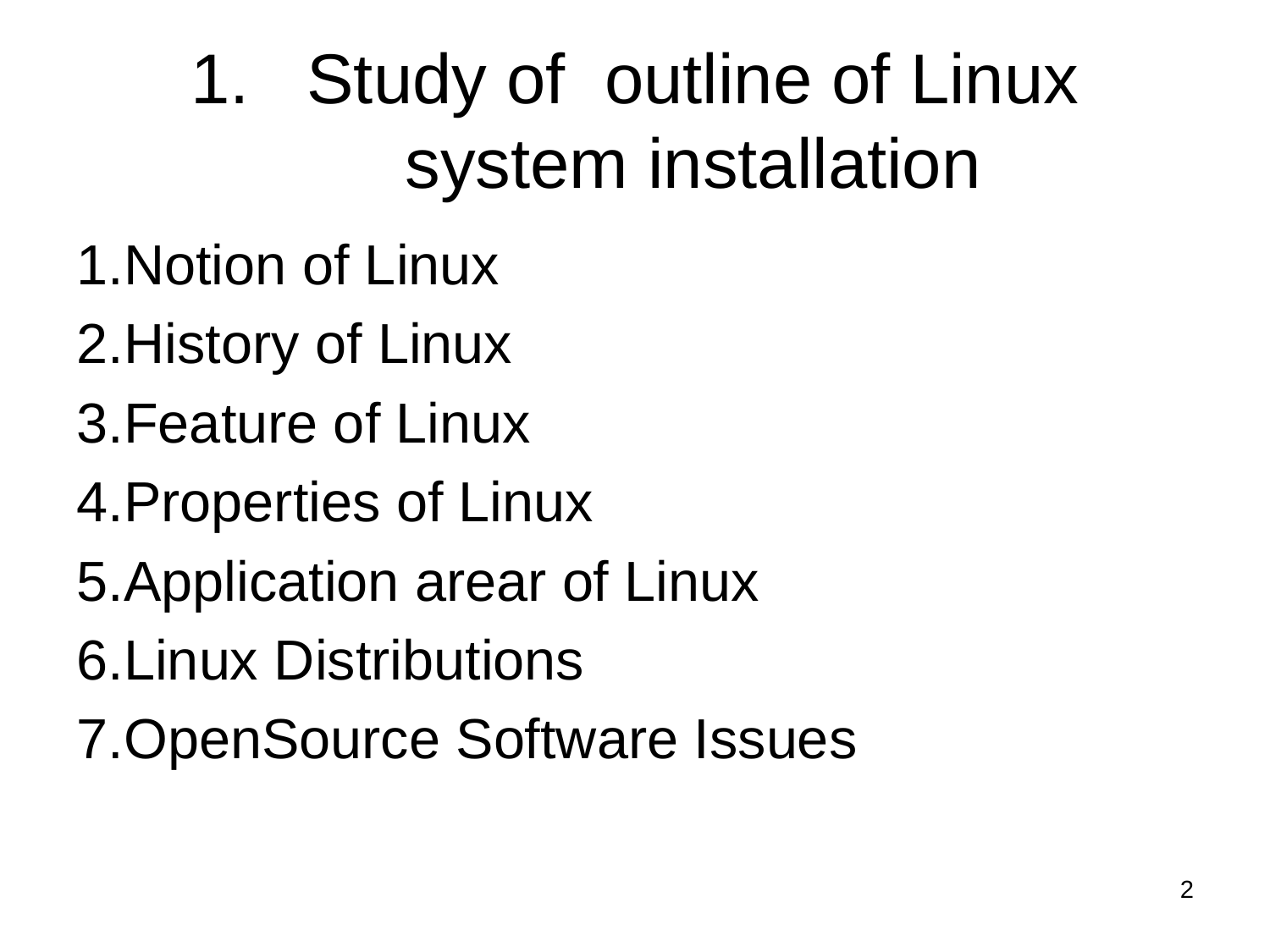

# Study of  outline of Linux system installation
Notion of Linux
History of Linux
Feature of Linux
Properties of Linux
Application arear of Linux
Linux Distributions
OpenSource Software Issues
2